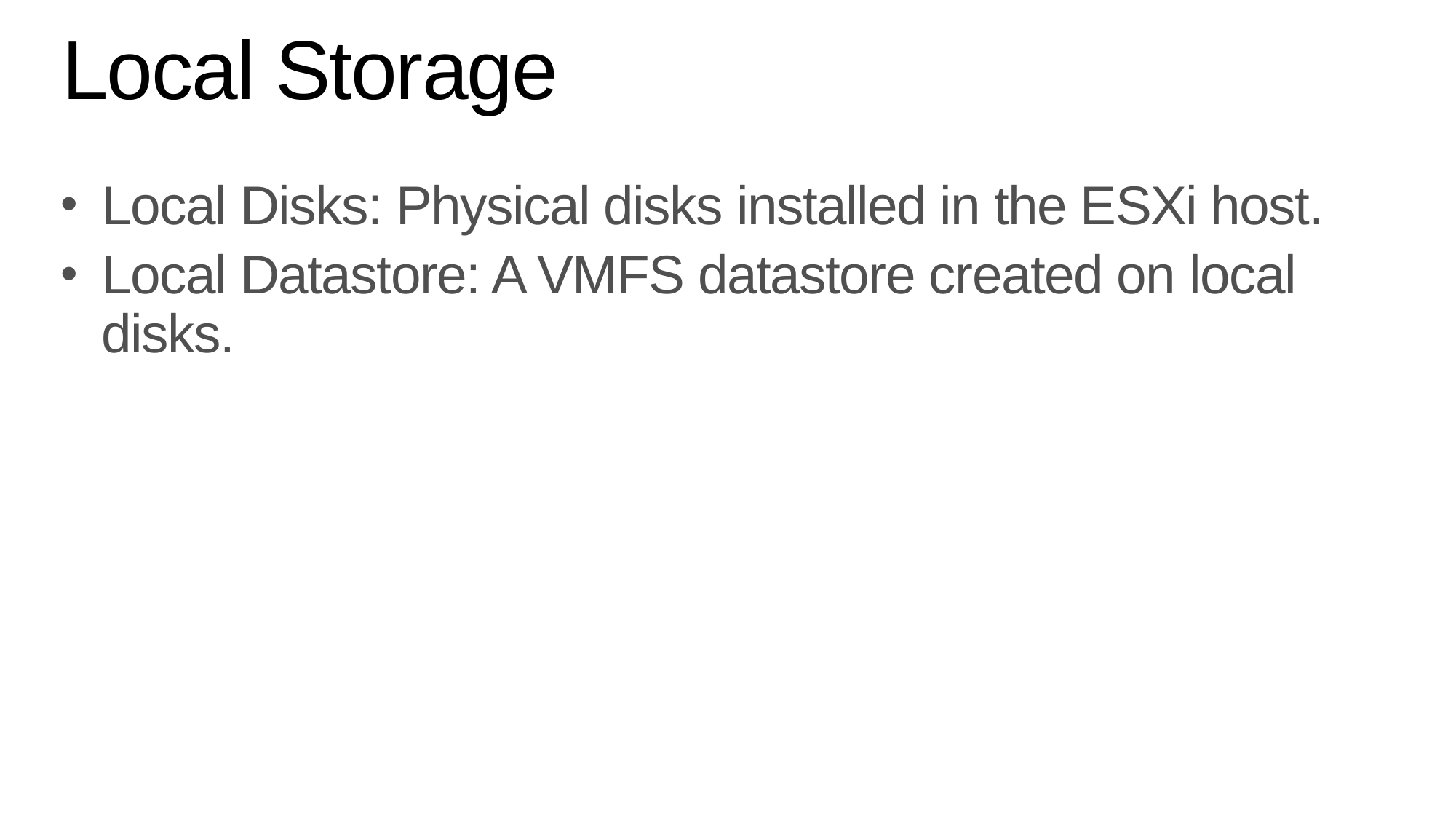

# Local Storage
Local Disks: Physical disks installed in the ESXi host.
Local Datastore: A VMFS datastore created on local disks.